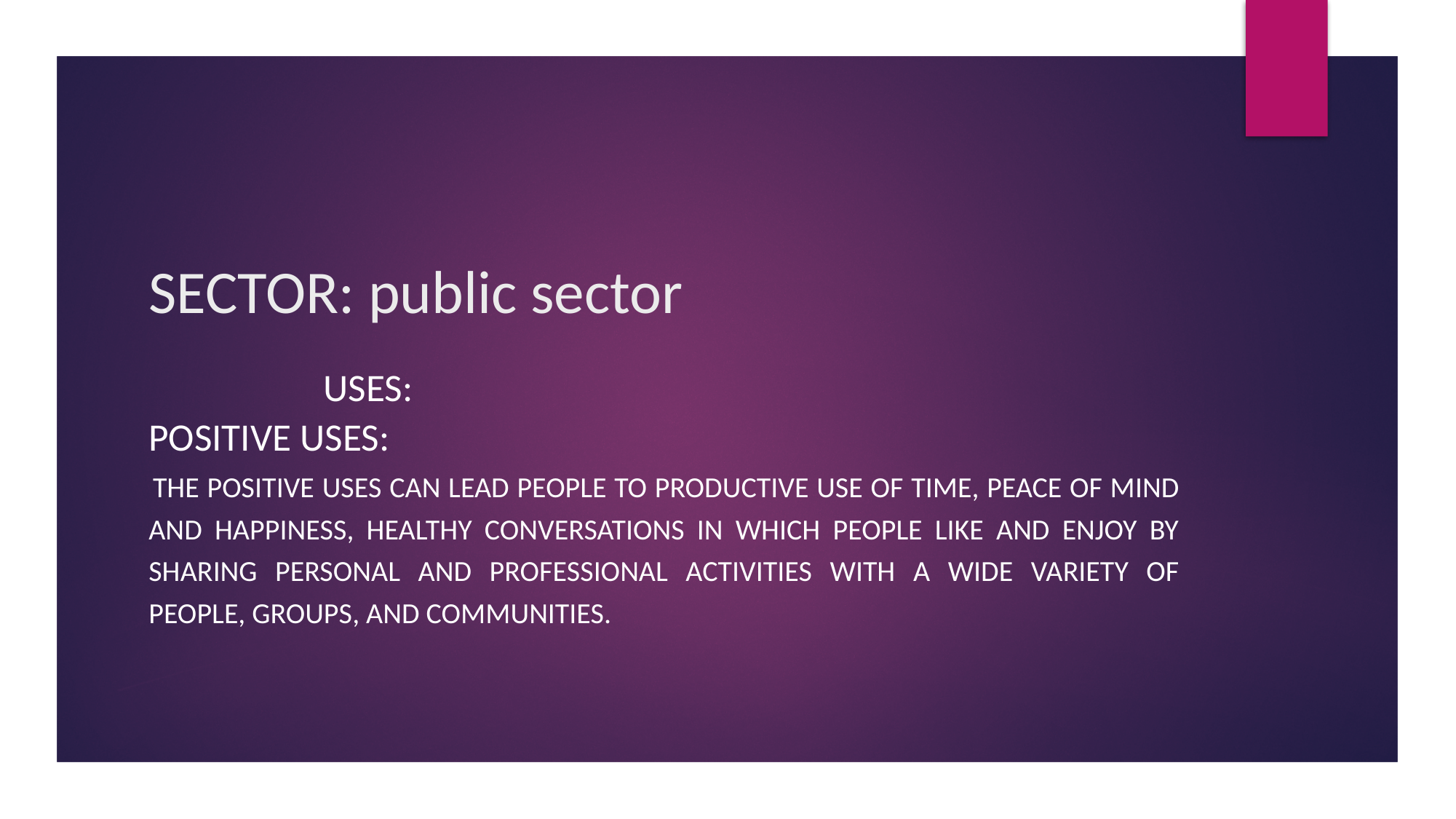

# SECTOR: public sector
								Uses:
Positive uses:
 The positive uses can lead people to productive use of time, peace of mind and happiness, healthy conversations in which people like and enjoy by sharing personal and professional activities with a wide variety of people, groups, and communities.